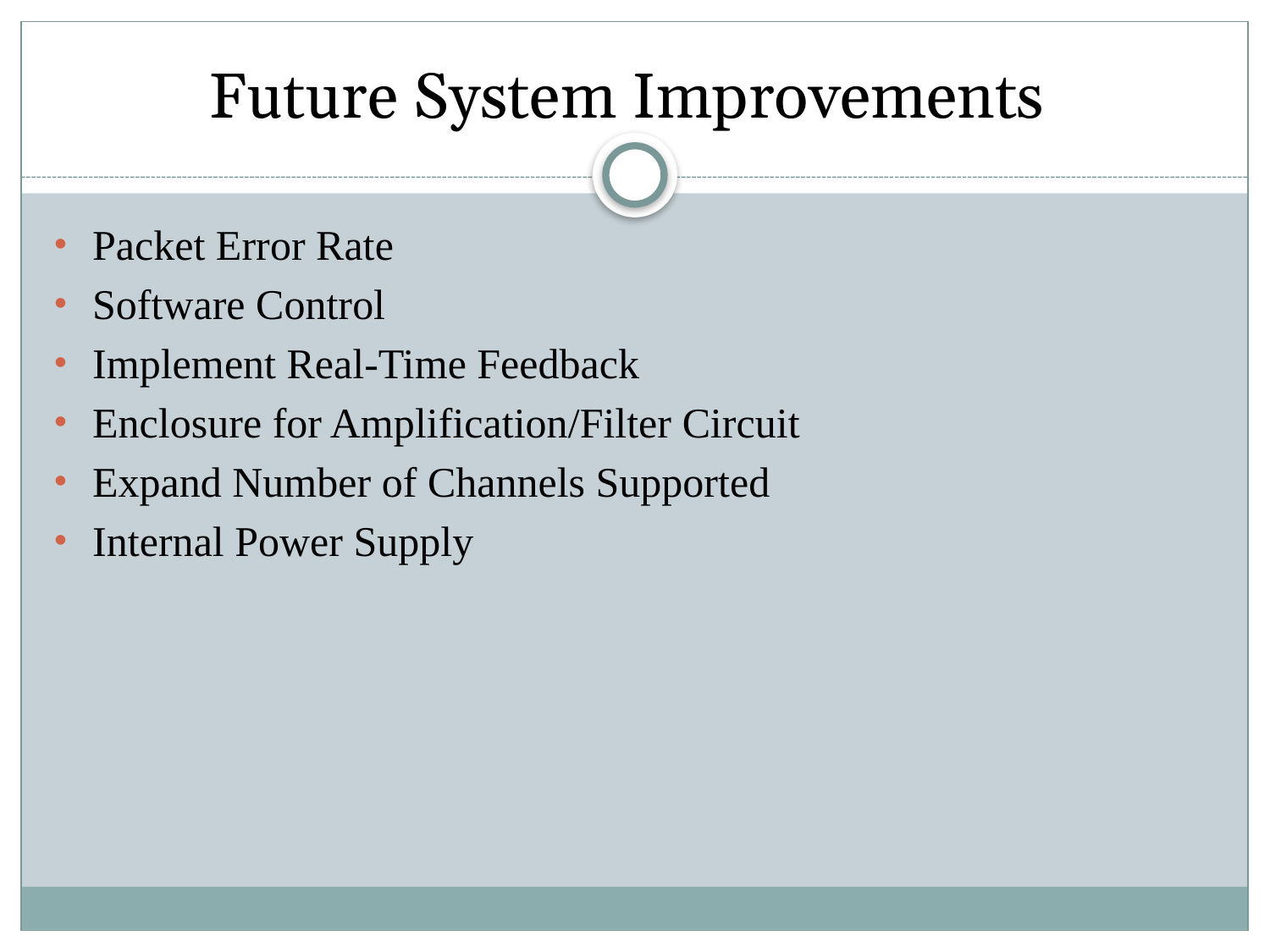

# Future System Improvements
Packet Error Rate
Software Control
Implement Real-Time Feedback
Enclosure for Amplification/Filter Circuit
Expand Number of Channels Supported
Internal Power Supply